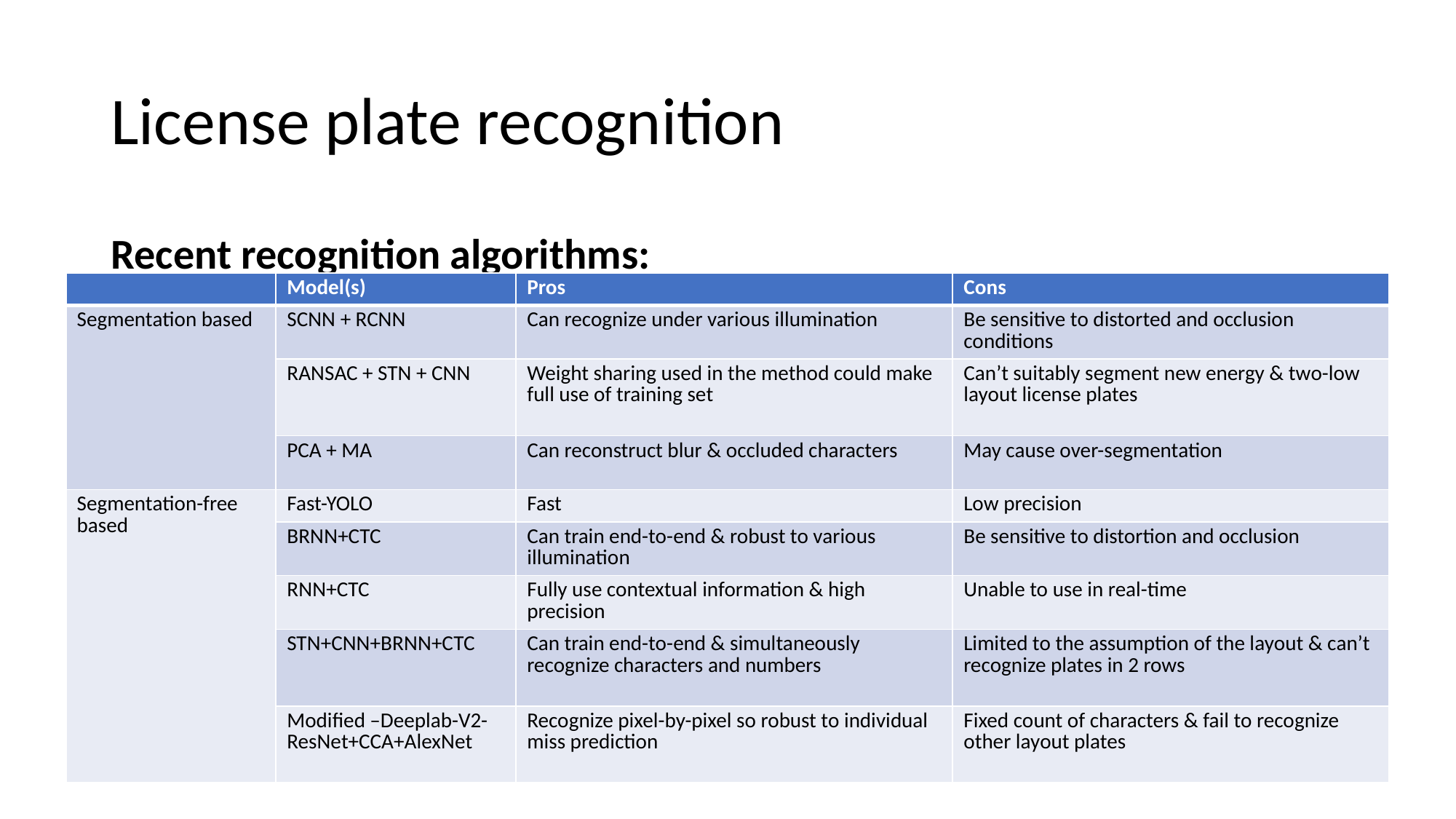

# License plate recognition
Recent recognition algorithms:
|  | Model(s) | Pros | Cons |
| --- | --- | --- | --- |
| Segmentation based | SCNN + RCNN | Can recognize under various illumination | Be sensitive to distorted and occlusion conditions |
|  | RANSAC + STN + CNN | Weight sharing used in the method could make full use of training set | Can’t suitably segment new energy & two-low layout license plates |
|  | PCA + MA | Can reconstruct blur & occluded characters | May cause over-segmentation |
| Segmentation-free based | Fast-YOLO | Fast | Low precision |
|  | BRNN+CTC | Can train end-to-end & robust to various illumination | Be sensitive to distortion and occlusion |
|  | RNN+CTC | Fully use contextual information & high precision | Unable to use in real-time |
|  | STN+CNN+BRNN+CTC | Can train end-to-end & simultaneously recognize characters and numbers | Limited to the assumption of the layout & can’t recognize plates in 2 rows |
|  | Modified –Deeplab-V2-ResNet+CCA+AlexNet | Recognize pixel-by-pixel so robust to individual miss prediction | Fixed count of characters & fail to recognize other layout plates |